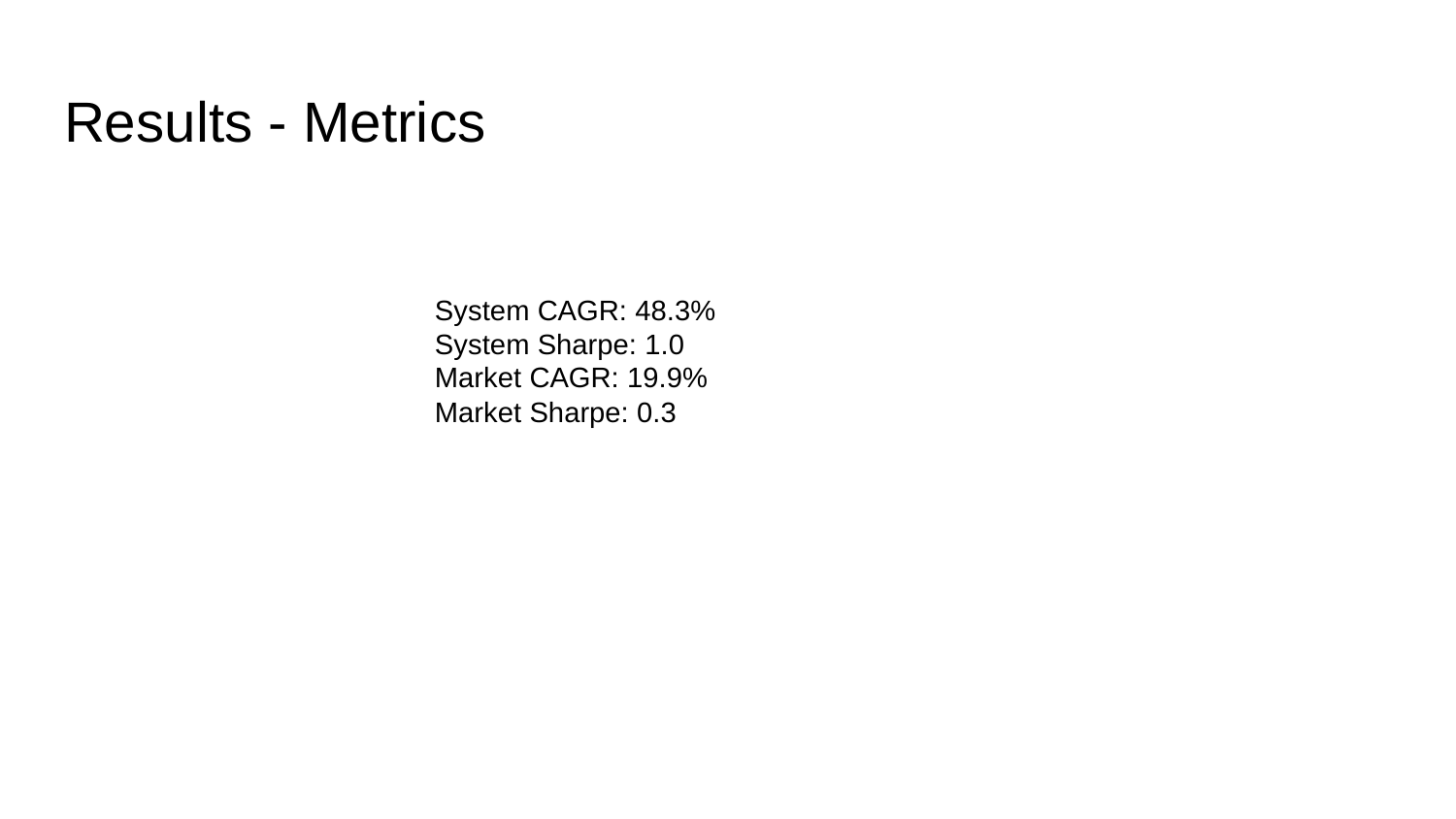

# Results - Metrics
System CAGR: 48.3%
System Sharpe: 1.0
Market CAGR: 19.9%
Market Sharpe: 0.3